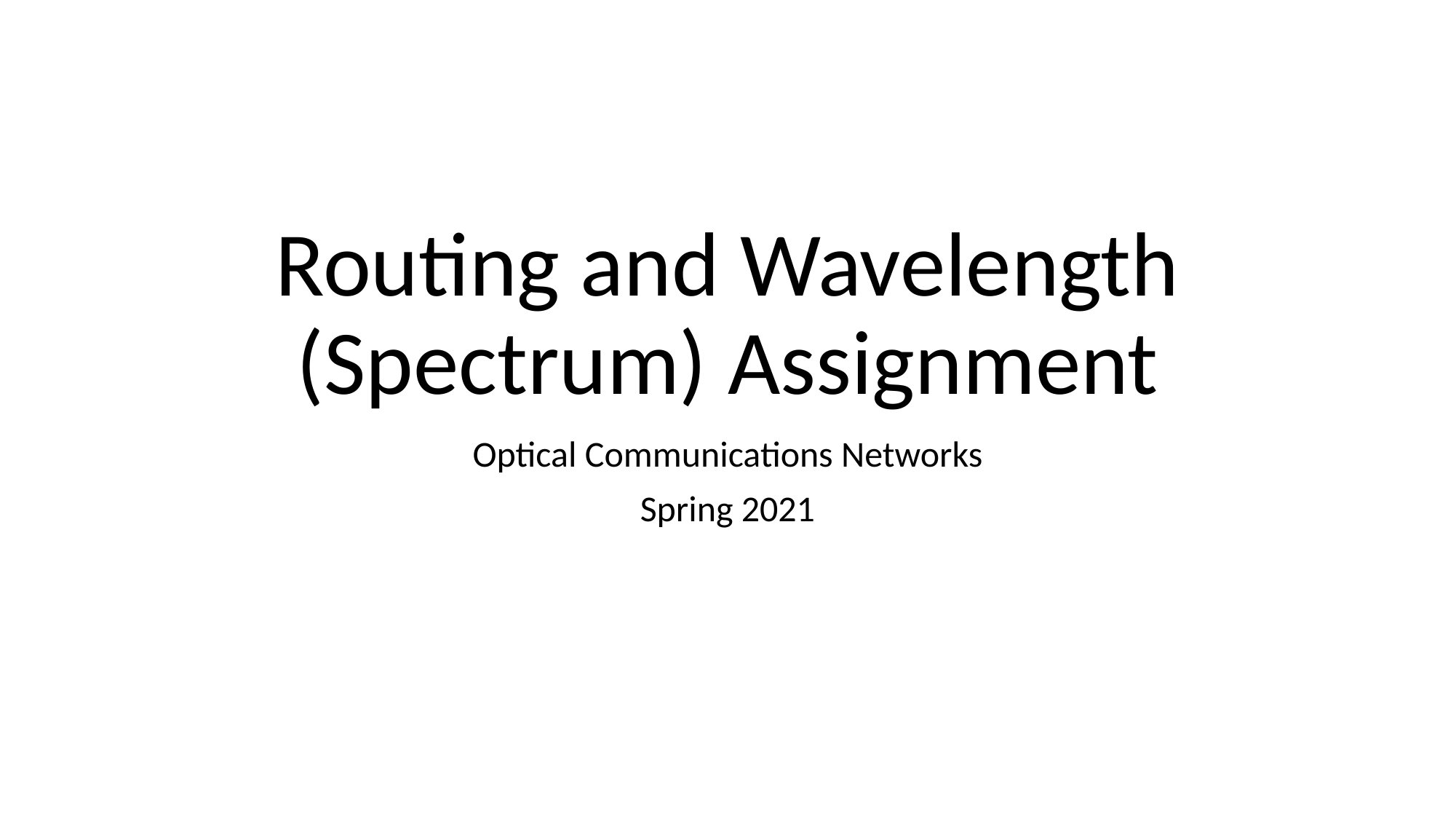

# Routing and Wavelength (Spectrum) Assignment
Optical Communications Networks
Spring 2021